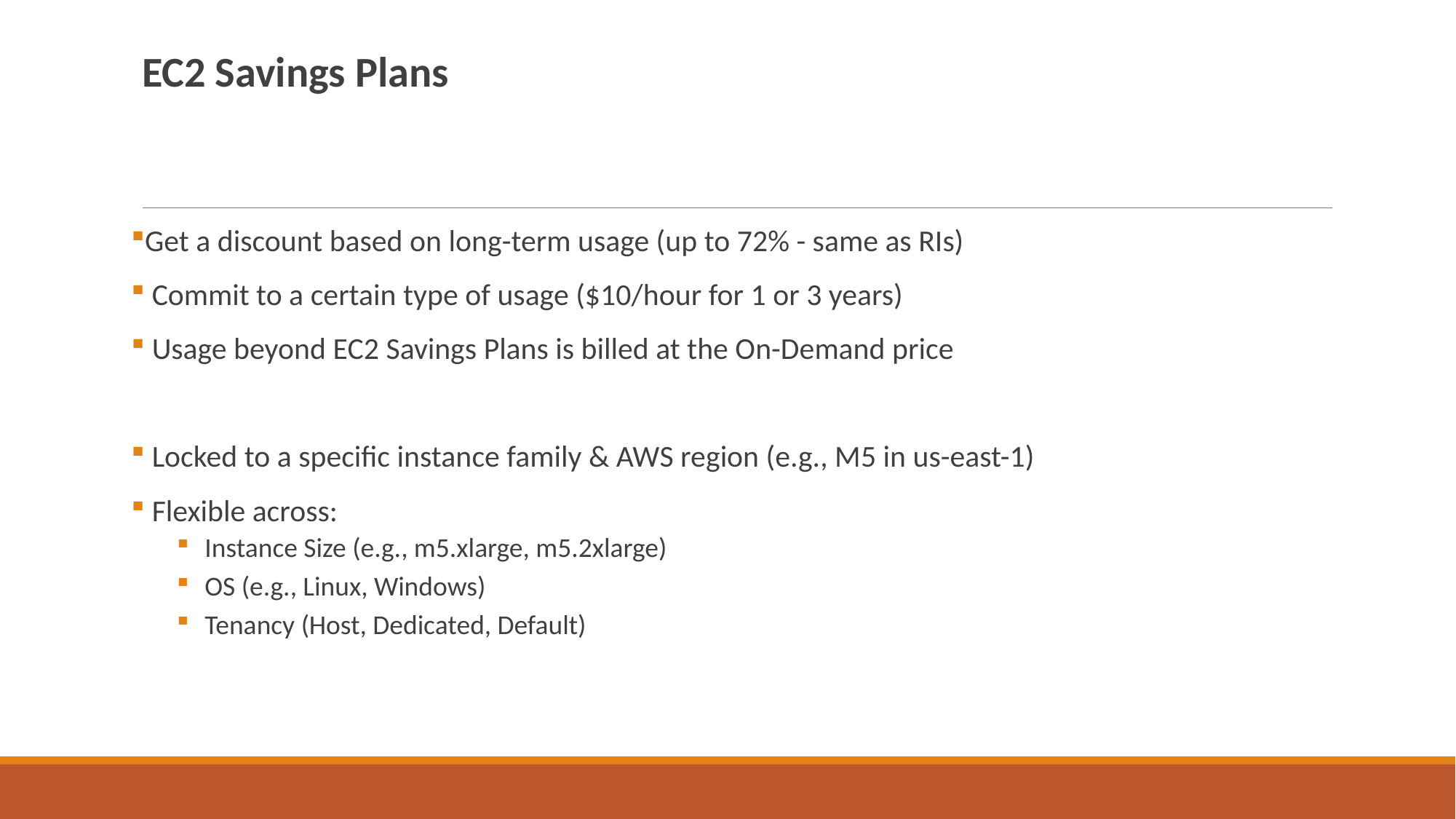

EC2 Savings Plans

Get a discount based on long-term usage (up to 72% - same as RIs)
 Commit to a certain type of usage ($10/hour for 1 or 3 years)
 Usage beyond EC2 Savings Plans is billed at the On-Demand price

 Locked to a specific instance family & AWS region (e.g., M5 in us-east-1)
 Flexible across:
 Instance Size (e.g., m5.xlarge, m5.2xlarge)
 OS (e.g., Linux, Windows)
 Tenancy (Host, Dedicated, Default)